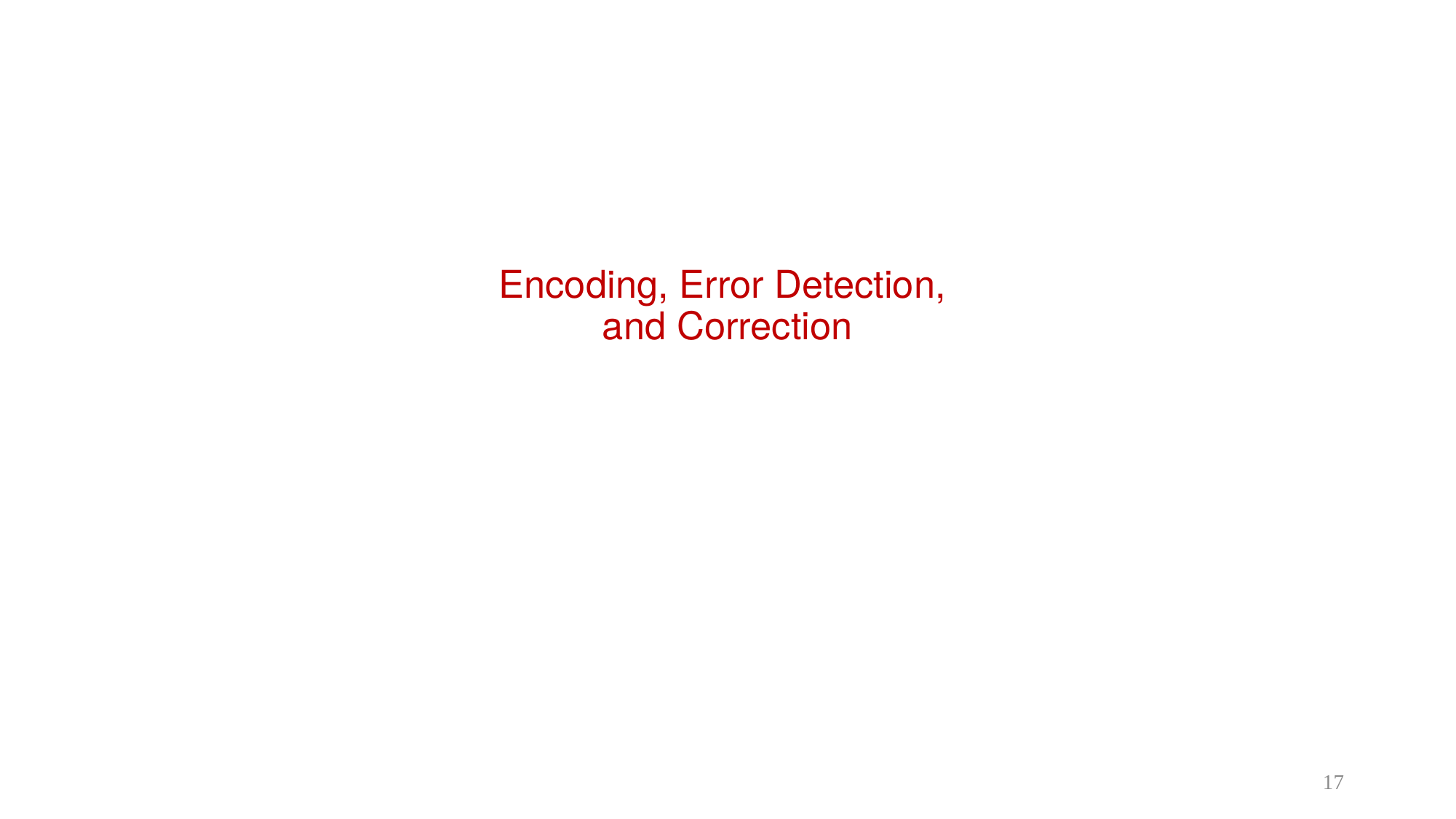

# Encoding, Error Detection, and Correction
17